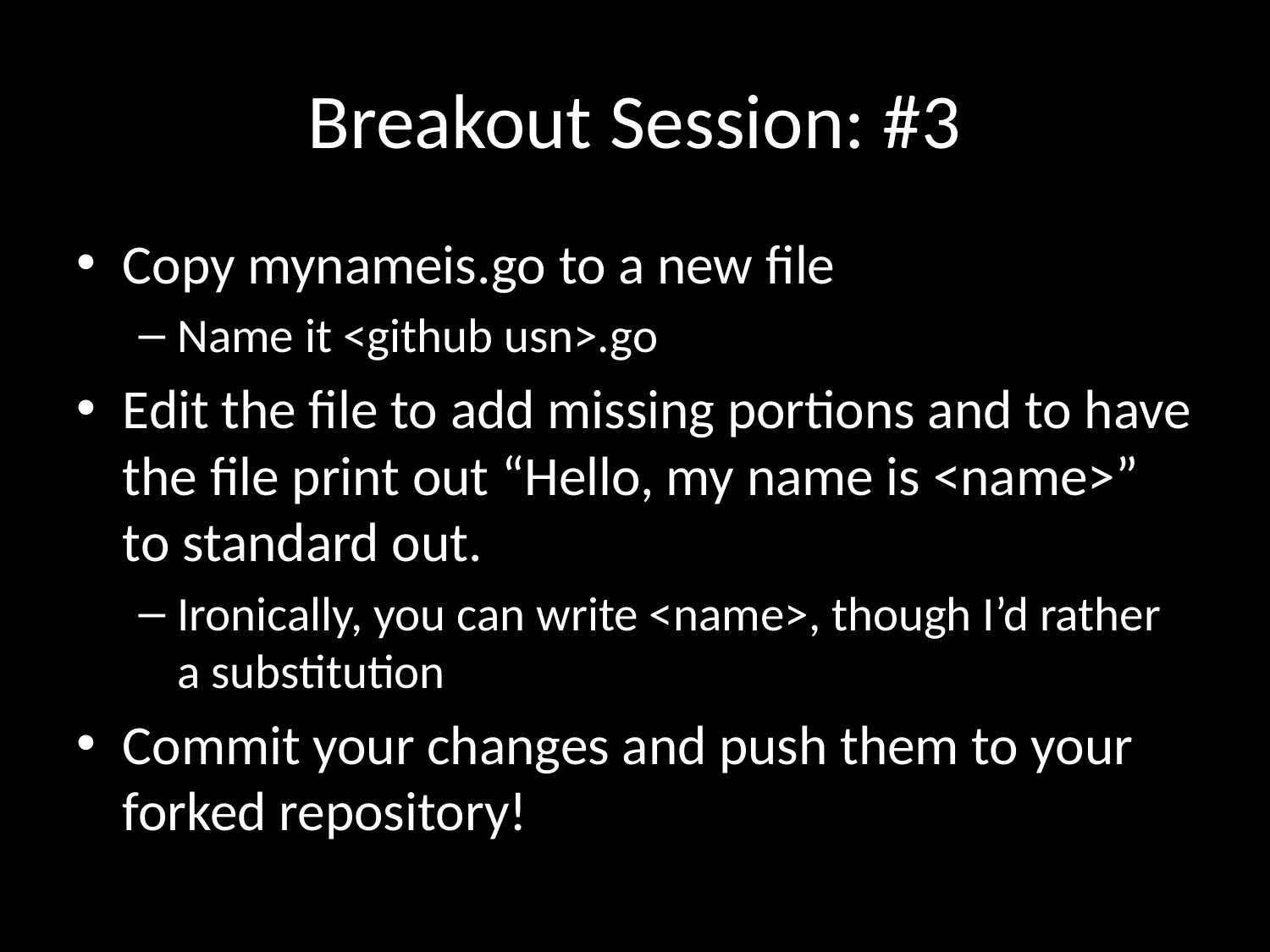

# Breakout Session: #3
Copy mynameis.go to a new file
Name it <github usn>.go
Edit the file to add missing portions and to have the file print out “Hello, my name is <name>” to standard out.
Ironically, you can write <name>, though I’d rather a substitution
Commit your changes and push them to your forked repository!